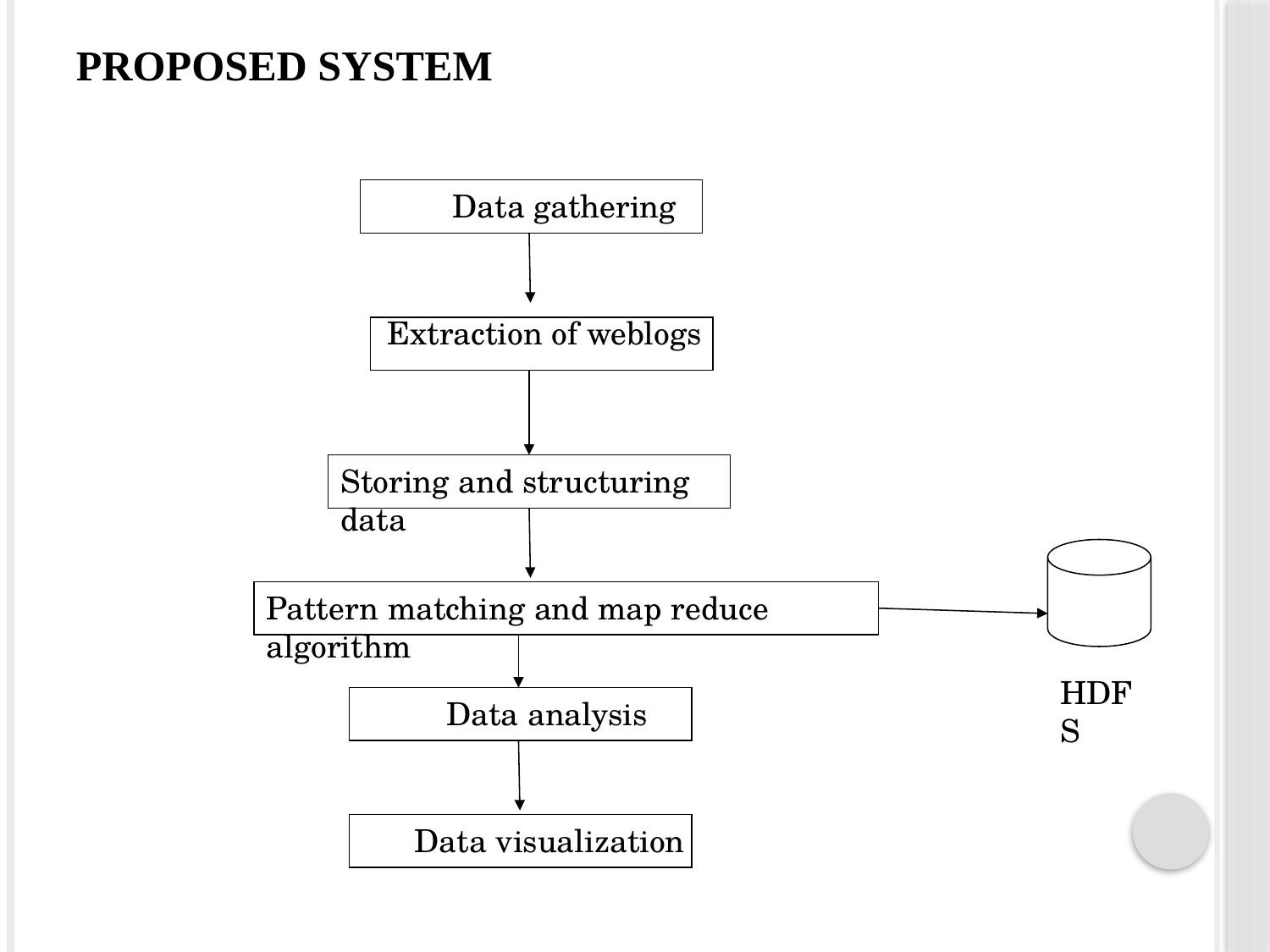

# Proposed System
         Data gathering
Extraction of weblogs

Storing and structuring data

Pattern matching and map reduce algorithm

HDFS
Data analysis

Data visualization

6